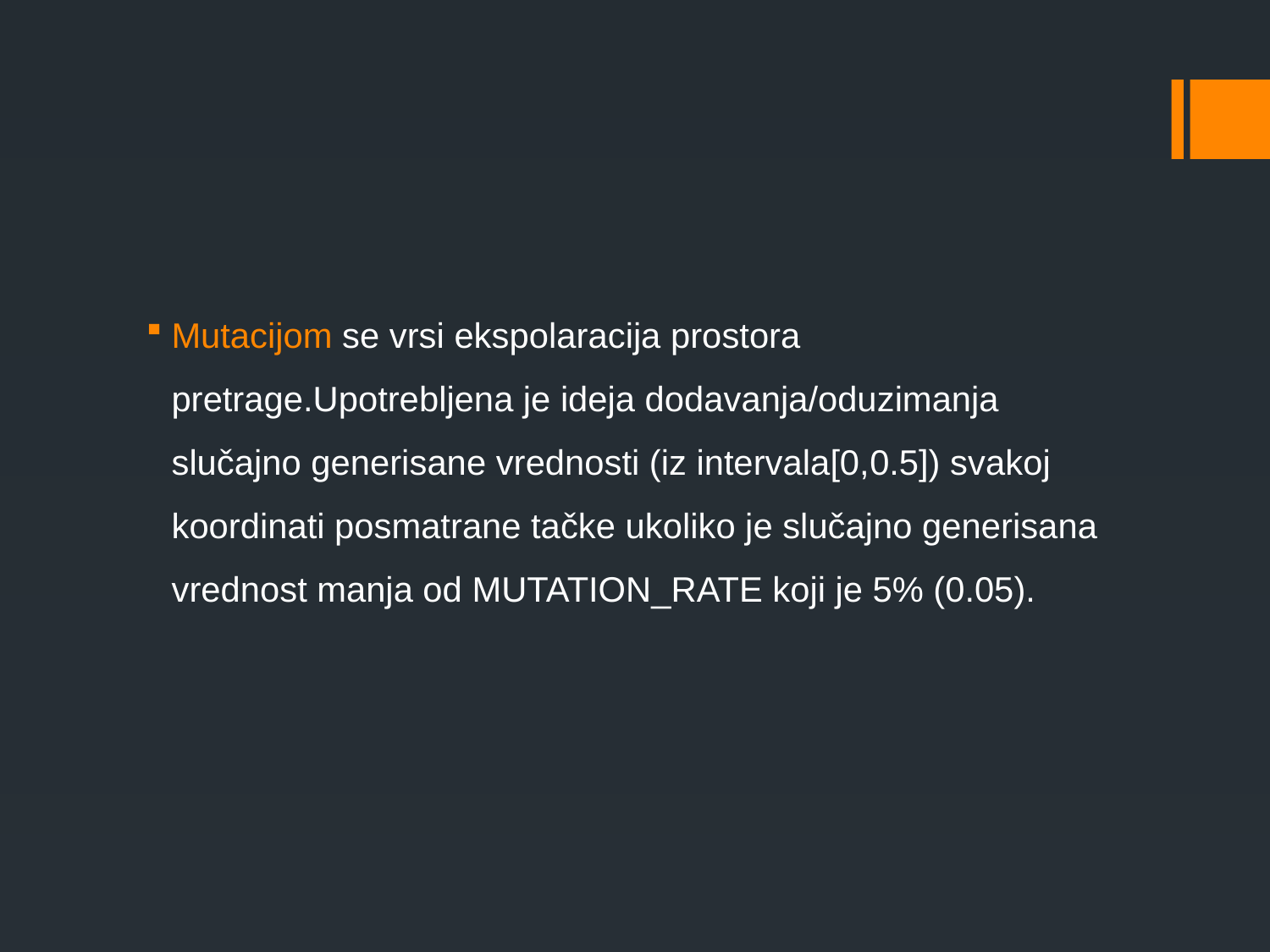

Mutacijom se vrsi ekspolaracija prostora pretrage.Upotrebljena je ideja dodavanja/oduzimanja slučajno generisane vrednosti (iz intervala[0,0.5]) svakoj koordinati posmatrane tačke ukoliko je slučajno generisana vrednost manja od MUTATION_RATE koji je 5% (0.05).